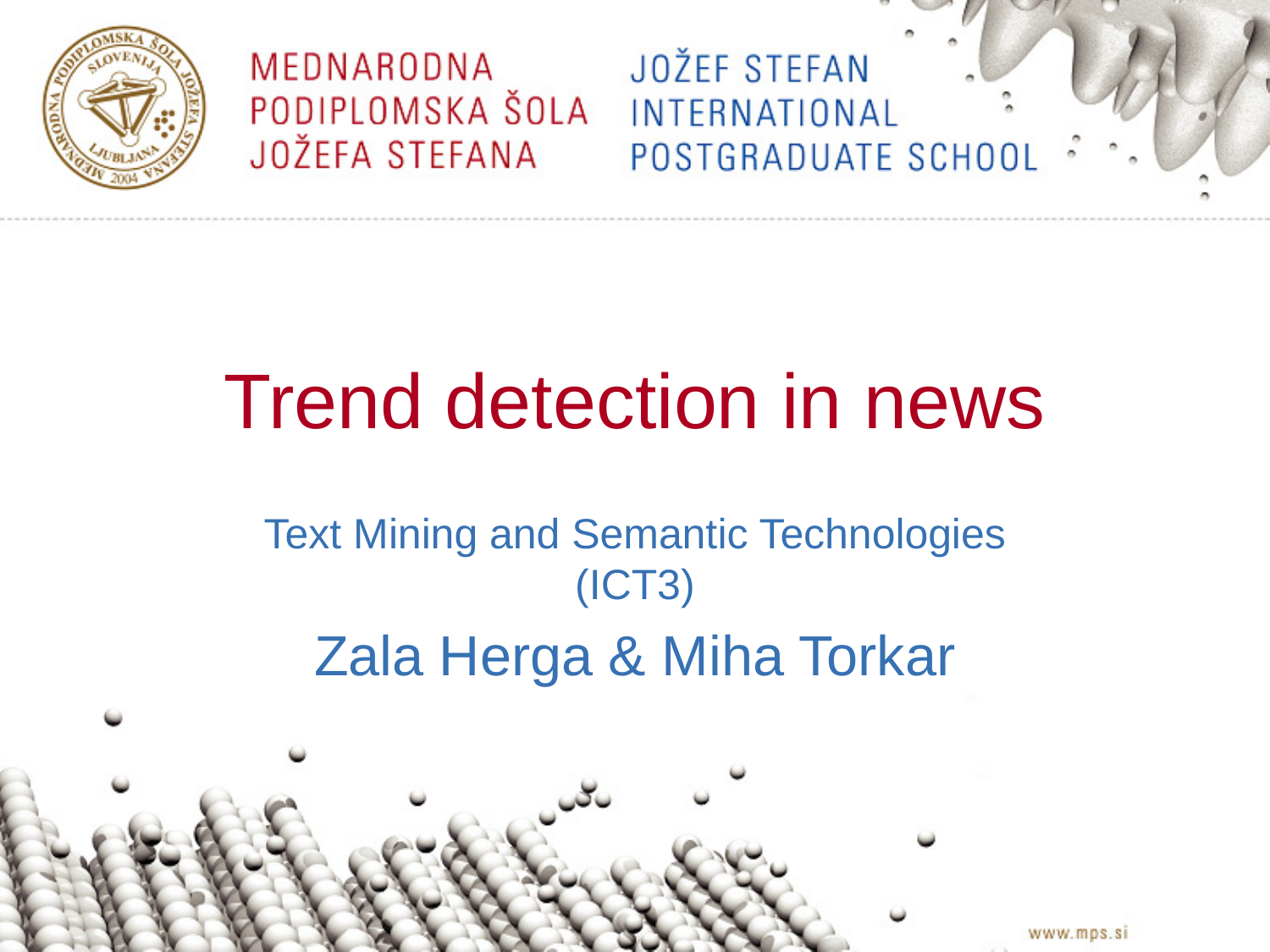

# Trend detection in news
Text Mining and Semantic Technologies (ICT3)
Zala Herga & Miha Torkar